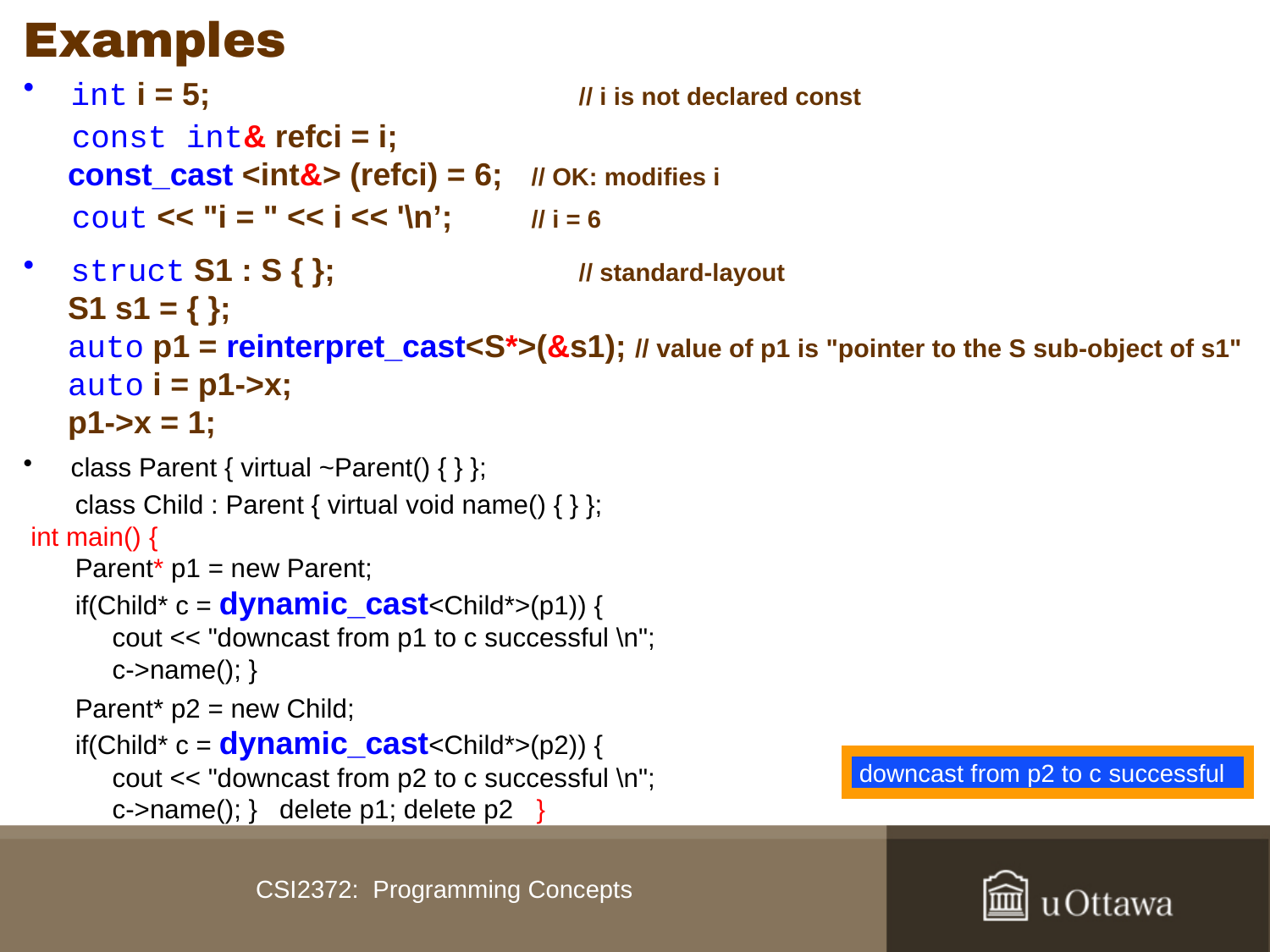

# Examples
int i = 5; 			// i is not declared const
     const int& refci = i;
     const_cast <int&> (refci) = 6; 	// OK: modifies i
     cout << "i = " << i << '\n’;	// i = 6

struct S1 : S { }; 		// standard-layout
     S1 s1 = { };
     auto p1 = reinterpret_cast<S*>(&s1); // value of p1 is "pointer to the S sub-object of s1"
     auto i = p1->x;
     p1->x = 1;
class Parent { virtual ~Parent() { } };
       class Child : Parent { virtual void name() { } };
 int main() {
       Parent* p1 = new Parent;
       if(Child* c = dynamic_cast<Child*>(p1)) {
            cout << "downcast from p1 to c successful \n";
            c->name(); }
       Parent* p2 = new Child;
       if(Child* c = dynamic_cast<Child*>(p2)) {
            cout << "downcast from p2 to c successful \n";
            c->name(); }   delete p1; delete p2   }
downcast from p2 to c successful
CSI2372:  Programming Concepts